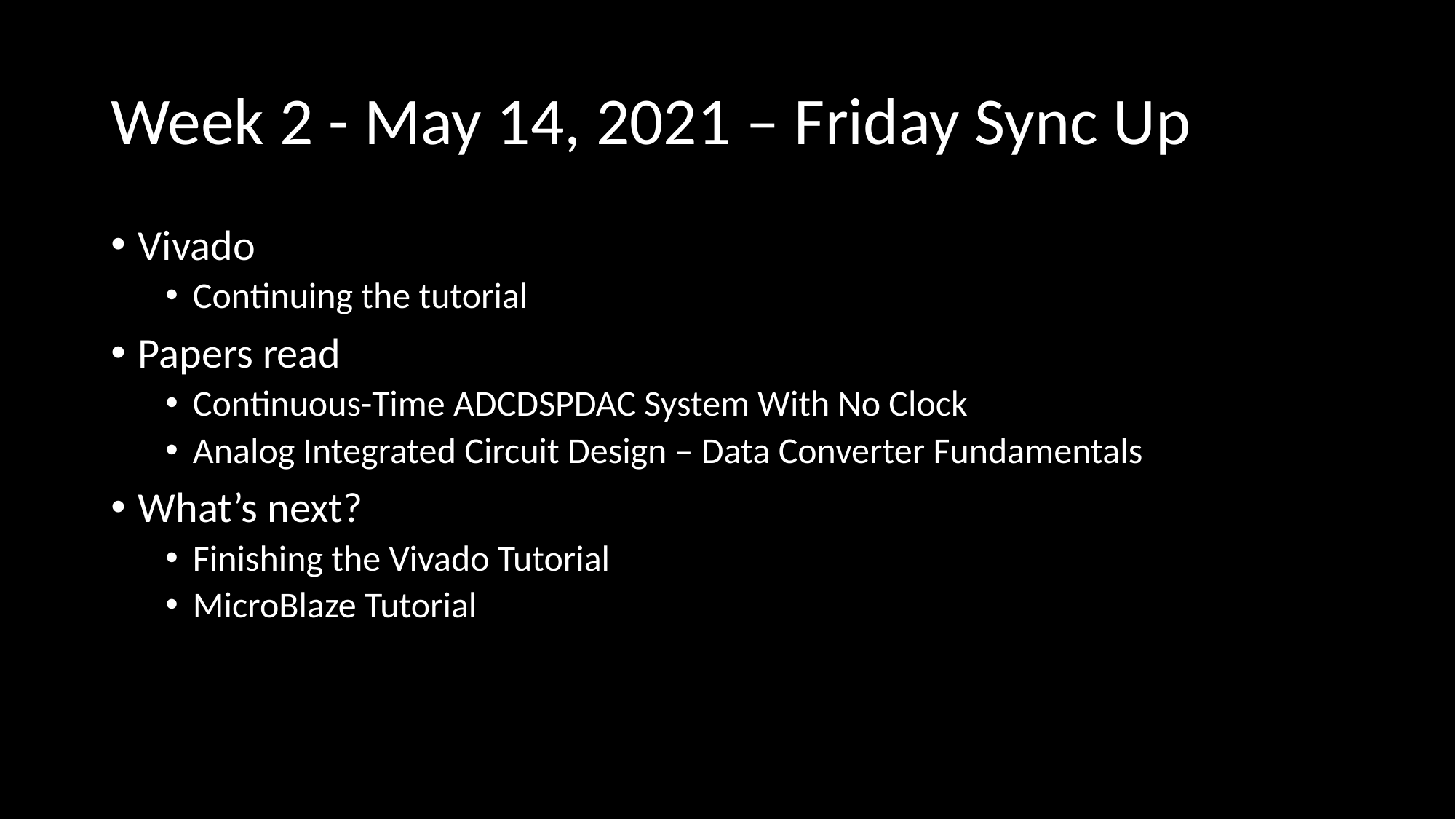

# Week 2 - May 14, 2021 – Friday Sync Up
Vivado
Continuing the tutorial
Papers read
Continuous-Time ADCDSPDAC System With No Clock
Analog Integrated Circuit Design – Data Converter Fundamentals
What’s next?
Finishing the Vivado Tutorial
MicroBlaze Tutorial